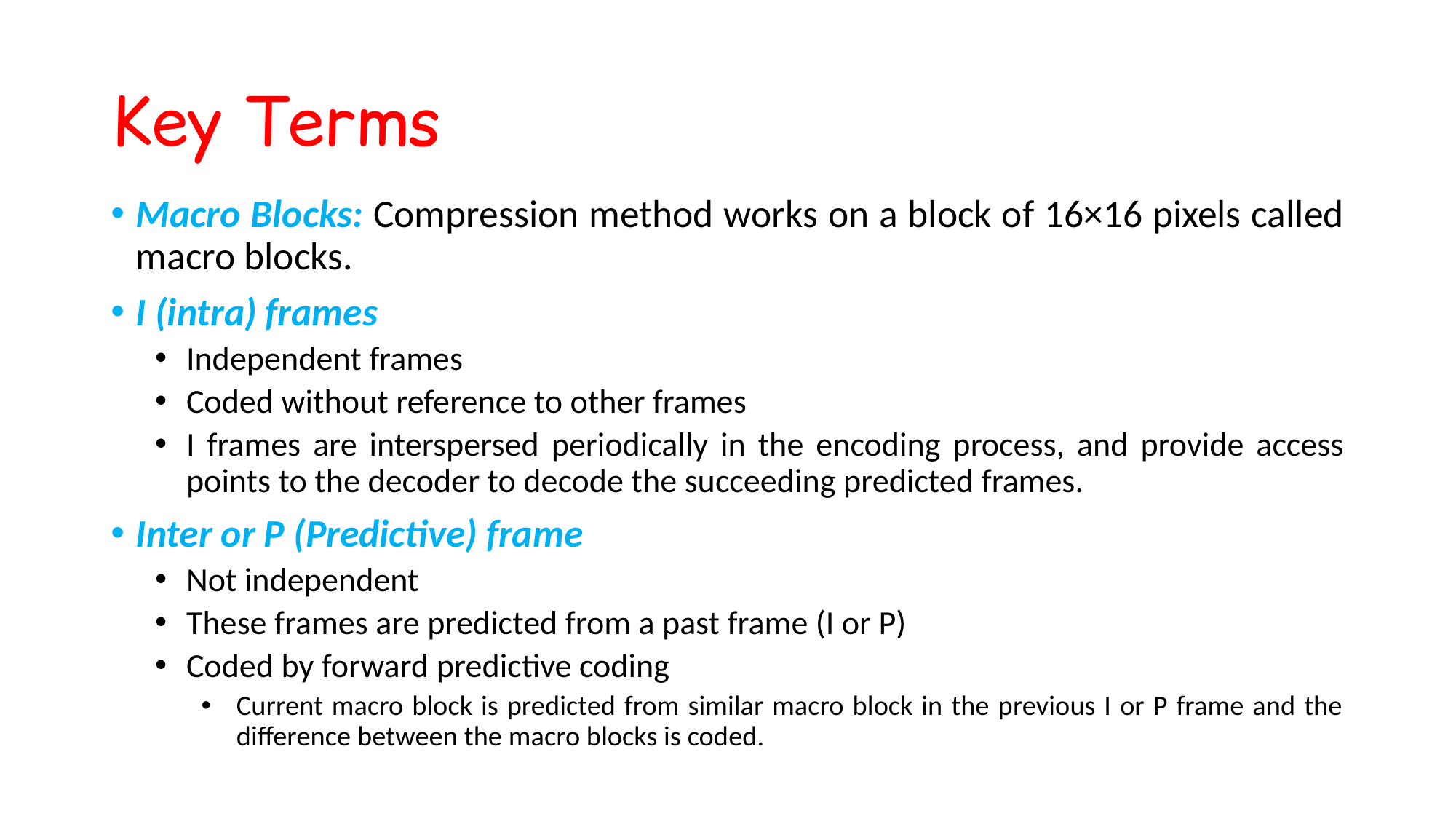

# Key Terms
Macro Blocks: Compression method works on a block of 16×16 pixels called macro blocks.
I (intra) frames
Independent frames
Coded without reference to other frames
I frames are interspersed periodically in the encoding process, and provide access points to the decoder to decode the succeeding predicted frames.
Inter or P (Predictive) frame
Not independent
These frames are predicted from a past frame (I or P)
Coded by forward predictive coding
Current macro block is predicted from similar macro block in the previous I or P frame and the difference between the macro blocks is coded.